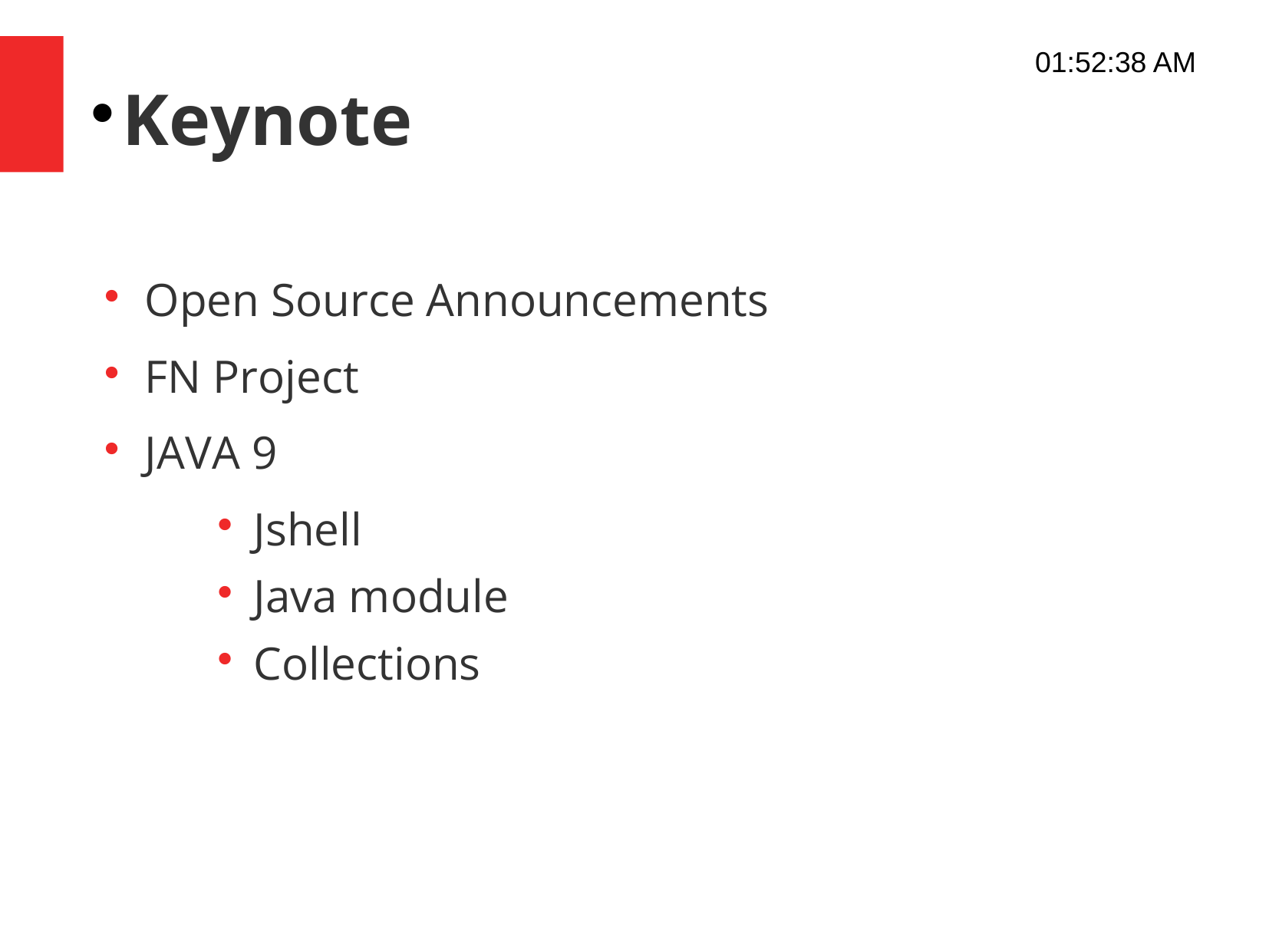

Keynote
01:52:38 AM
Open Source Announcements
FN Project
JAVA 9
Jshell
Java module
Collections